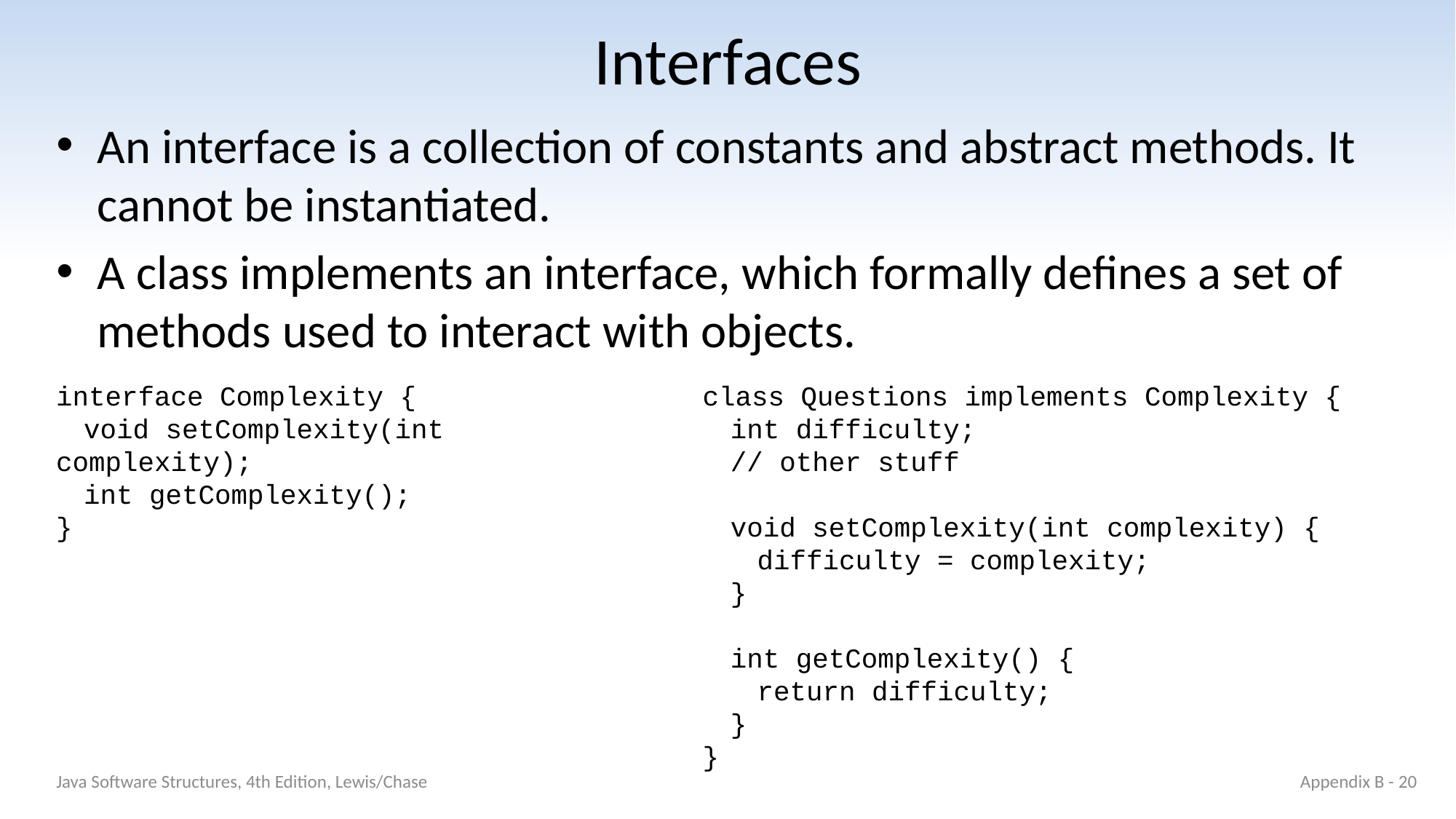

# Interfaces
An interface is a collection of constants and abstract methods. It cannot be instantiated.
A class implements an interface, which formally defines a set of methods used to interact with objects.

interface Complexity {
	void setComplexity(int complexity);
	int getComplexity();
}
class Questions implements Complexity {
	int difficulty;
	// other stuff

	void setComplexity(int complexity) {
		difficulty = complexity;
	}

	int getComplexity() {
		return difficulty;
	}
}
Java Software Structures, 4th Edition, Lewis/Chase
Appendix B - 20